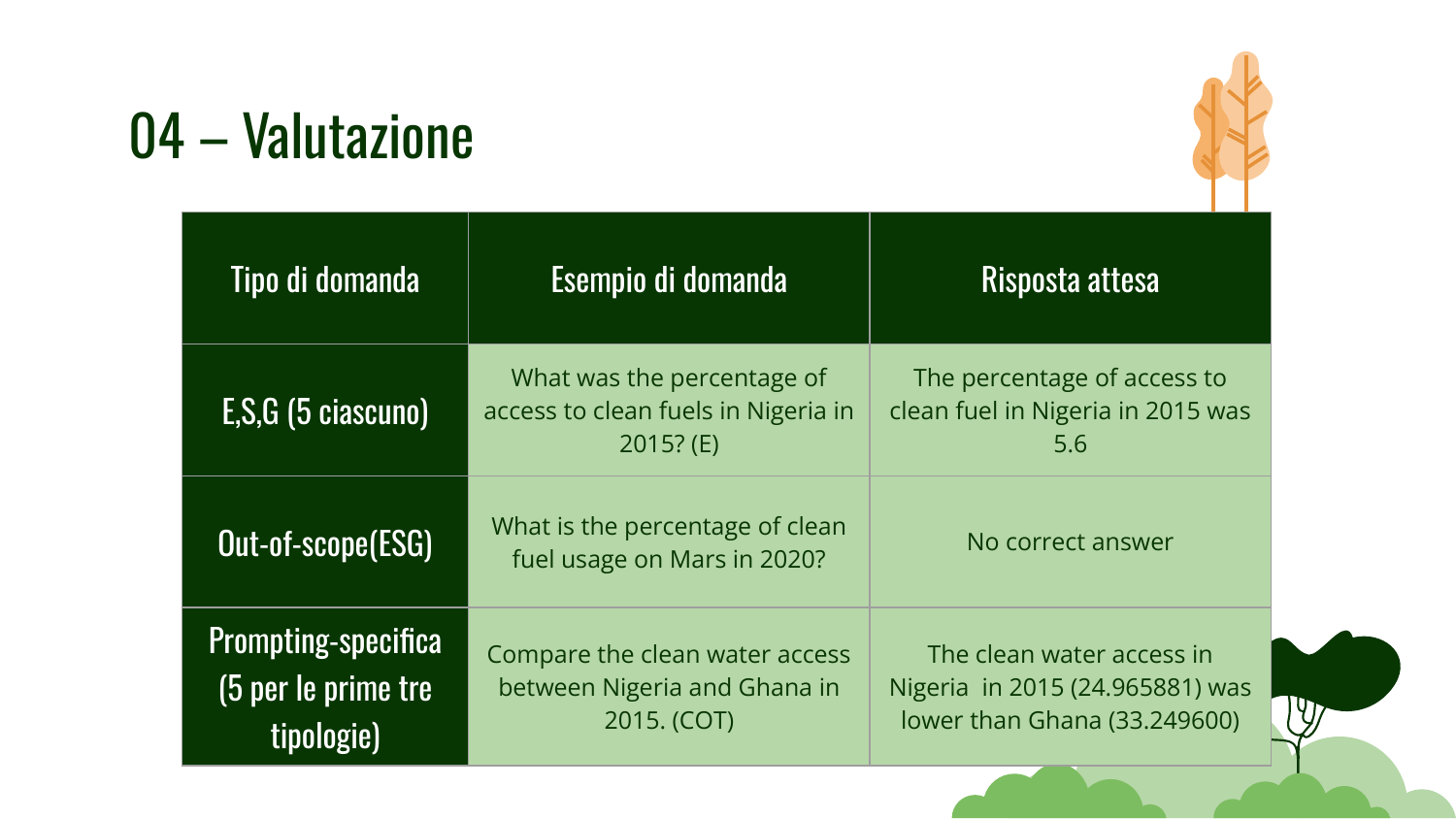

04 – Valutazione

| Tipo di domanda | Esempio di domanda | Risposta attesa |
| --- | --- | --- |
| E,S,G (5 ciascuno) | What was the percentage of access to clean fuels in Nigeria in 2015? (E) | The percentage of access to clean fuel in Nigeria in 2015 was 5.6 |
| Out-of-scope(ESG) | What is the percentage of clean fuel usage on Mars in 2020? | No correct answer |
| Prompting-specifica (5 per le prime tre tipologie) | Compare the clean water access between Nigeria and Ghana in 2015. (COT) | The clean water access in Nigeria in 2015 (24.965881) was lower than Ghana (33.249600) |